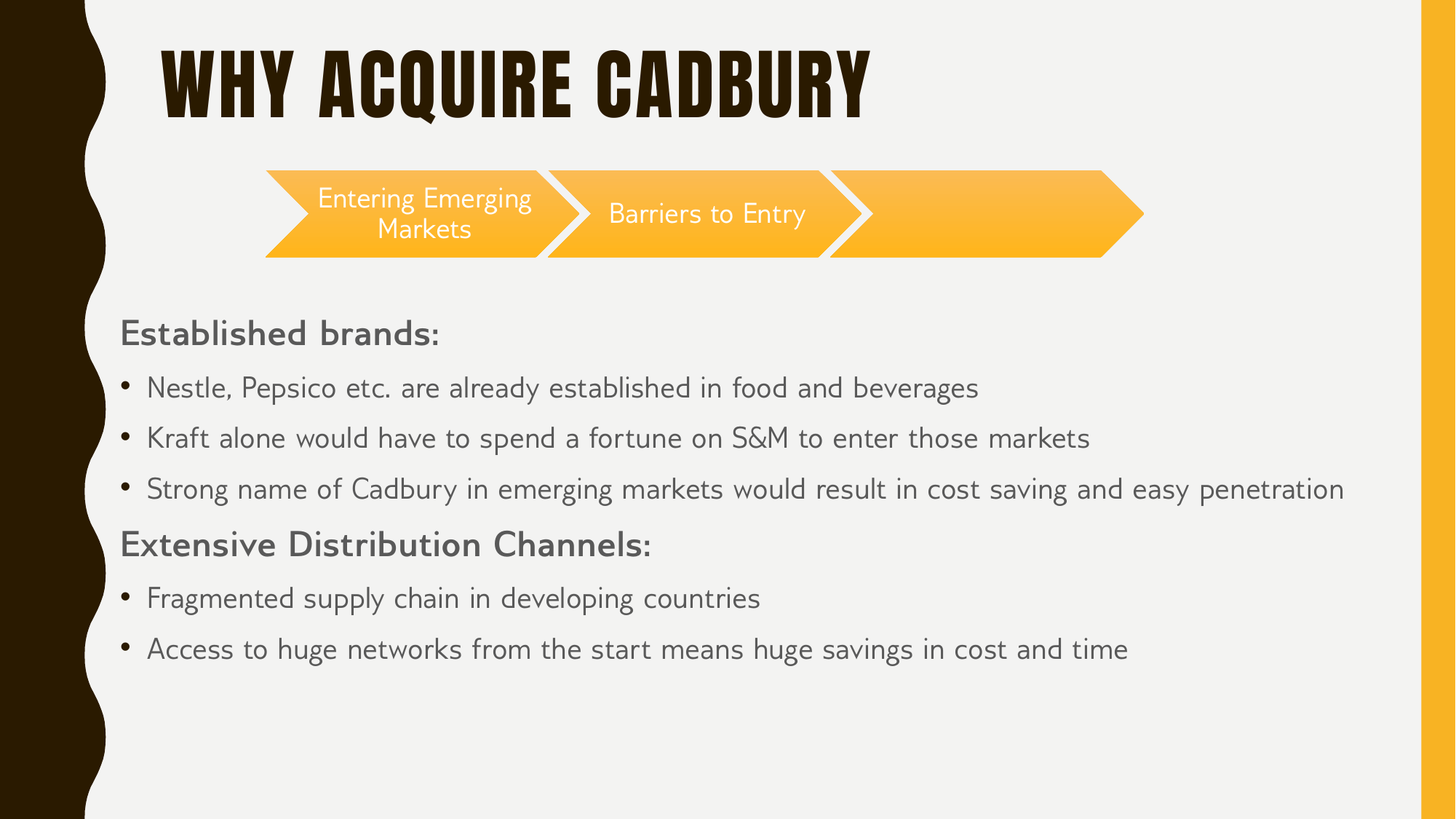

# Why acquire Cadbury
Entering Emerging Markets
Barriers to Entry

Established brands:
Nestle, Pepsico etc. are already established in food and beverages
Kraft alone would have to spend a fortune on S&M to enter those markets
Strong name of Cadbury in emerging markets would result in cost saving and easy penetration
Extensive Distribution Channels:
Fragmented supply chain in developing countries
Access to huge networks from the start means huge savings in cost and time